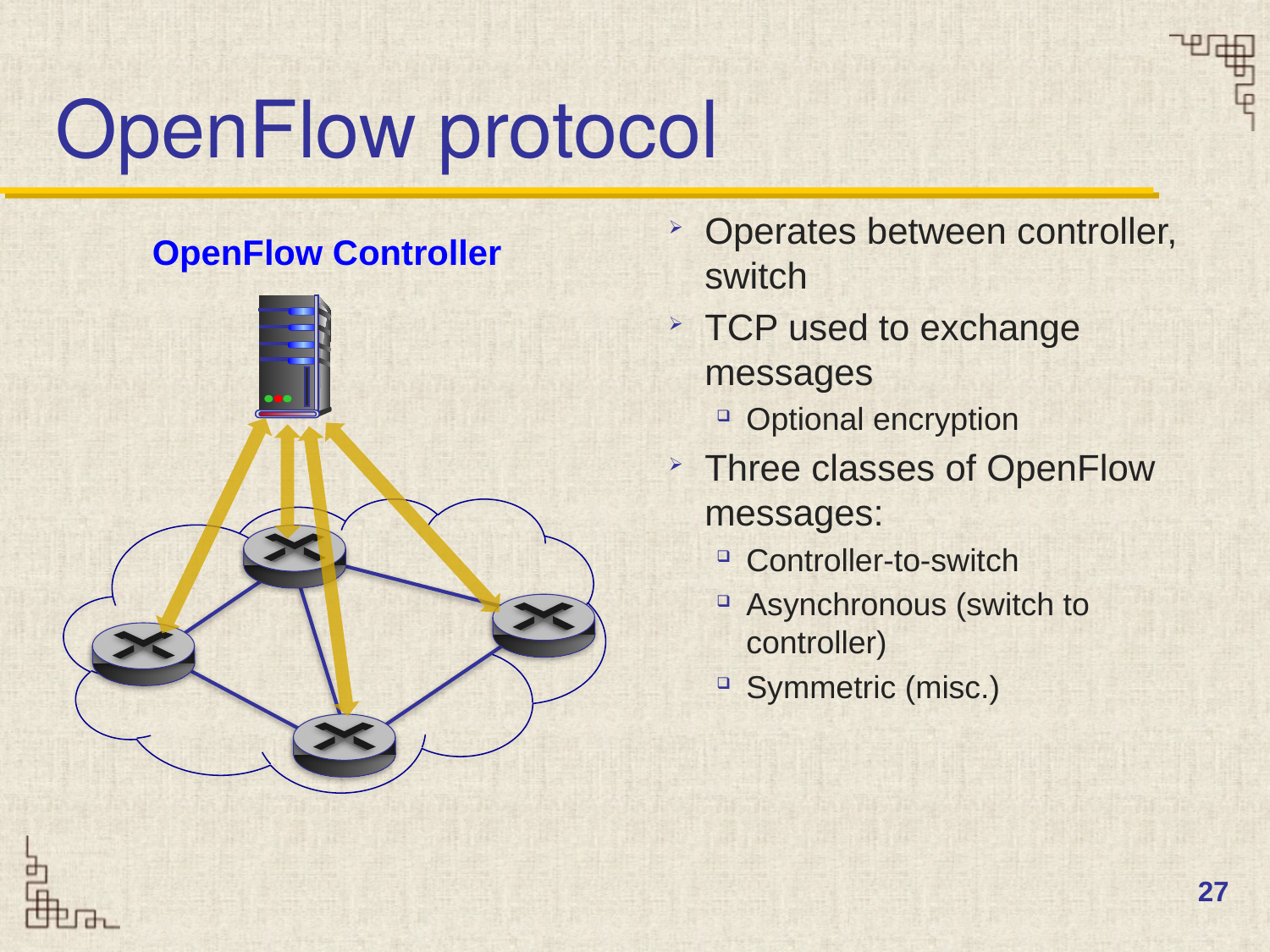

# OpenFlow protocol
Operates between controller, switch
TCP used to exchange messages
Optional encryption
Three classes of OpenFlow messages:
Controller-to-switch
Asynchronous (switch to controller)
Symmetric (misc.)

OpenFlow Controller

27